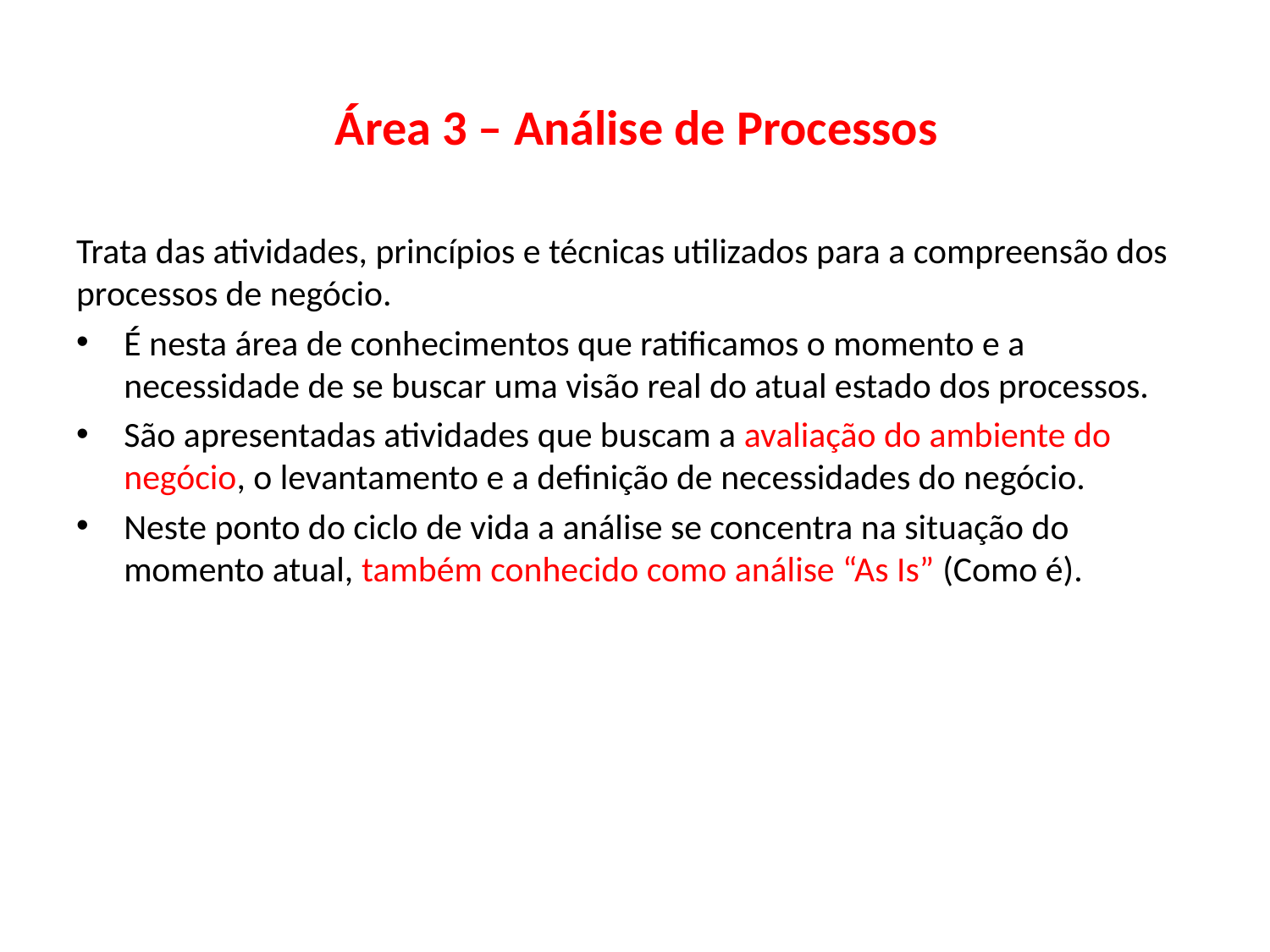

# Área 3 – Análise de Processos
Trata das atividades, princípios e técnicas utilizados para a compreensão dos processos de negócio.
É nesta área de conhecimentos que ratificamos o momento e a necessidade de se buscar uma visão real do atual estado dos processos.
São apresentadas atividades que buscam a avaliação do ambiente do negócio, o levantamento e a definição de necessidades do negócio.
Neste ponto do ciclo de vida a análise se concentra na situação do momento atual, também conhecido como análise “As Is” (Como é).